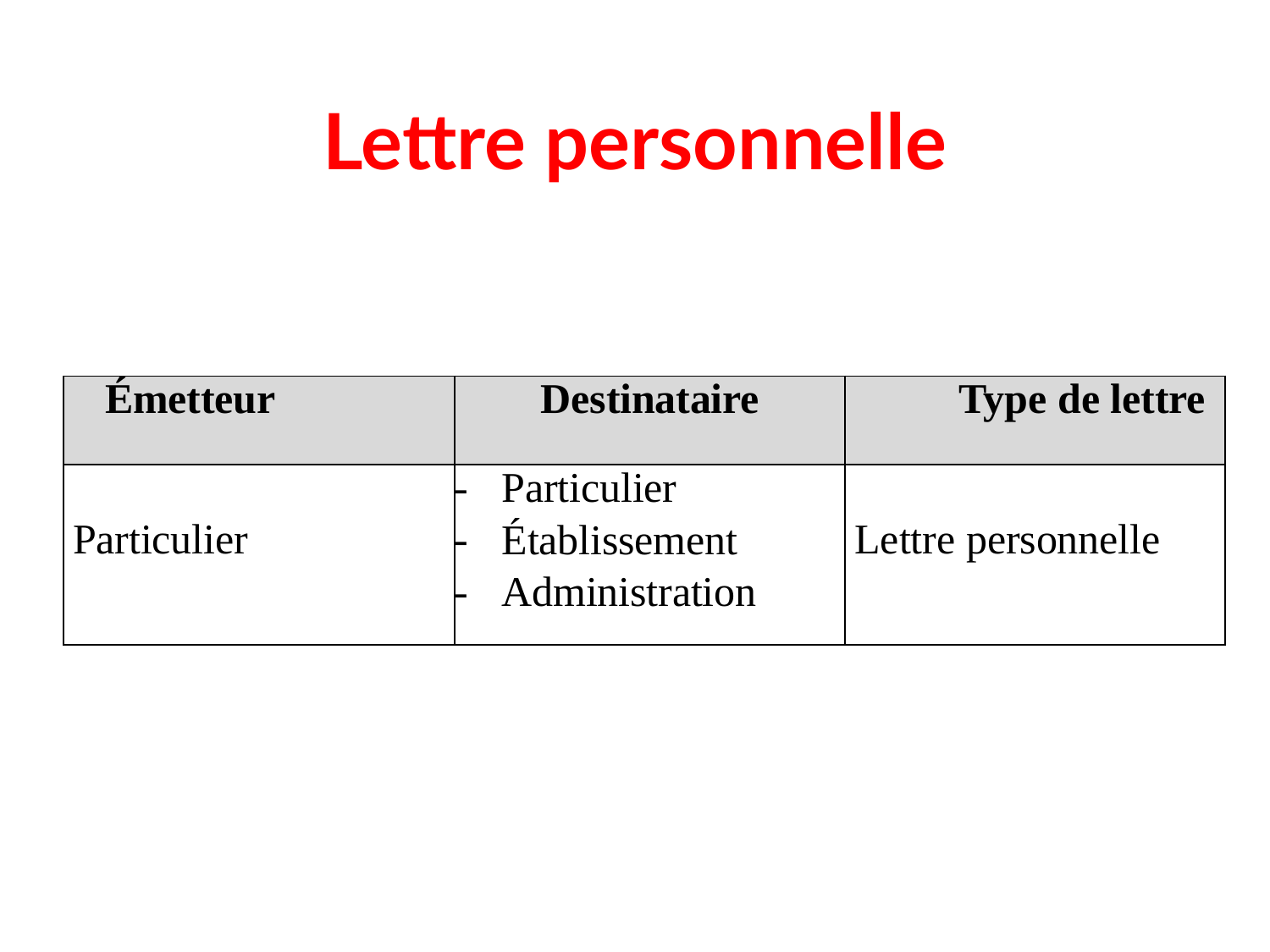

# Lettre personnelle
| Émetteur | Destinataire | Type de lettre |
| --- | --- | --- |
| Particulier | Particulier Établissement Administration | Lettre personnelle |